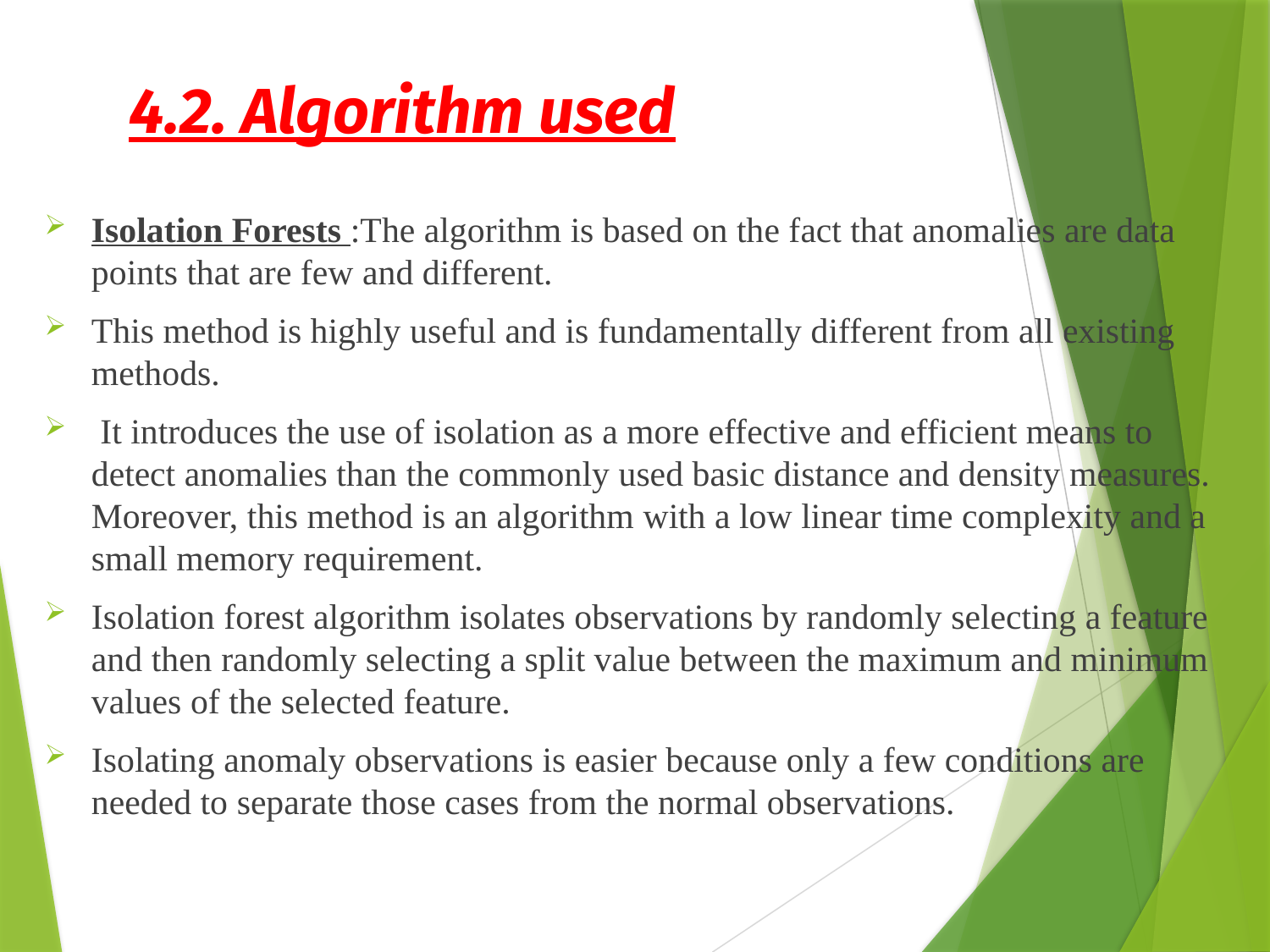

# 4.2. Algorithm used
Isolation Forests :The algorithm is based on the fact that anomalies are data points that are few and different.
This method is highly useful and is fundamentally different from all existing methods.
 It introduces the use of isolation as a more effective and efficient means to detect anomalies than the commonly used basic distance and density measures. Moreover, this method is an algorithm with a low linear time complexity and a small memory requirement.
Isolation forest algorithm isolates observations by randomly selecting a feature and then randomly selecting a split value between the maximum and minimum values of the selected feature.
Isolating anomaly observations is easier because only a few conditions are needed to separate those cases from the normal observations.